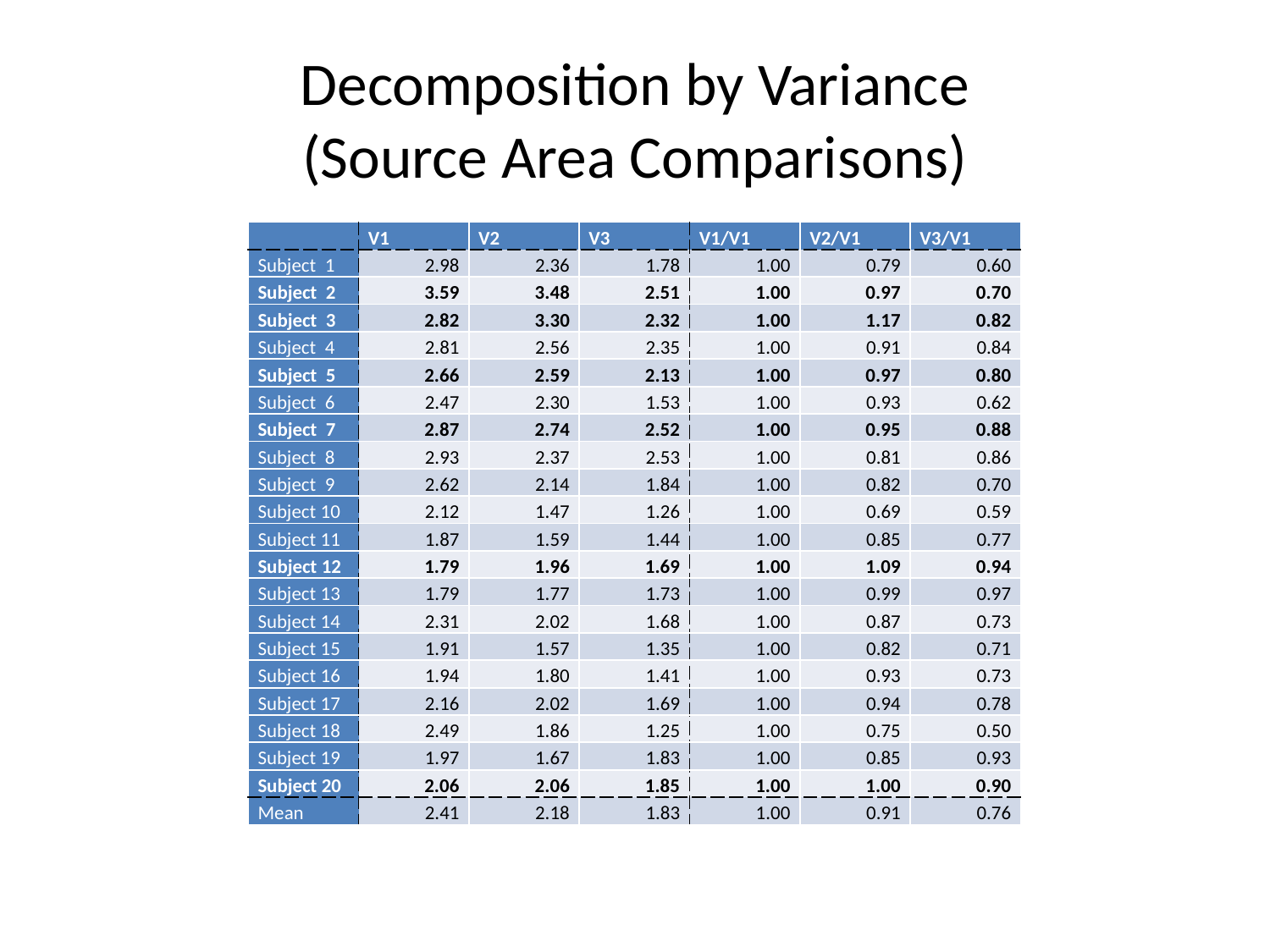

# Decomposition by Variance (Source Area Comparisons)
|  | V1 | V2 | V3 | V1/V1 | V2/V1 | V3/V1 |
| --- | --- | --- | --- | --- | --- | --- |
| Subject 1 | 2.98 | 2.36 | 1.78 | 1.00 | 0.79 | 0.60 |
| Subject 2 | 3.59 | 3.48 | 2.51 | 1.00 | 0.97 | 0.70 |
| Subject 3 | 2.82 | 3.30 | 2.32 | 1.00 | 1.17 | 0.82 |
| Subject 4 | 2.81 | 2.56 | 2.35 | 1.00 | 0.91 | 0.84 |
| Subject 5 | 2.66 | 2.59 | 2.13 | 1.00 | 0.97 | 0.80 |
| Subject 6 | 2.47 | 2.30 | 1.53 | 1.00 | 0.93 | 0.62 |
| Subject 7 | 2.87 | 2.74 | 2.52 | 1.00 | 0.95 | 0.88 |
| Subject 8 | 2.93 | 2.37 | 2.53 | 1.00 | 0.81 | 0.86 |
| Subject 9 | 2.62 | 2.14 | 1.84 | 1.00 | 0.82 | 0.70 |
| Subject 10 | 2.12 | 1.47 | 1.26 | 1.00 | 0.69 | 0.59 |
| Subject 11 | 1.87 | 1.59 | 1.44 | 1.00 | 0.85 | 0.77 |
| Subject 12 | 1.79 | 1.96 | 1.69 | 1.00 | 1.09 | 0.94 |
| Subject 13 | 1.79 | 1.77 | 1.73 | 1.00 | 0.99 | 0.97 |
| Subject 14 | 2.31 | 2.02 | 1.68 | 1.00 | 0.87 | 0.73 |
| Subject 15 | 1.91 | 1.57 | 1.35 | 1.00 | 0.82 | 0.71 |
| Subject 16 | 1.94 | 1.80 | 1.41 | 1.00 | 0.93 | 0.73 |
| Subject 17 | 2.16 | 2.02 | 1.69 | 1.00 | 0.94 | 0.78 |
| Subject 18 | 2.49 | 1.86 | 1.25 | 1.00 | 0.75 | 0.50 |
| Subject 19 | 1.97 | 1.67 | 1.83 | 1.00 | 0.85 | 0.93 |
| Subject 20 | 2.06 | 2.06 | 1.85 | 1.00 | 1.00 | 0.90 |
| Mean | 2.41 | 2.18 | 1.83 | 1.00 | 0.91 | 0.76 |